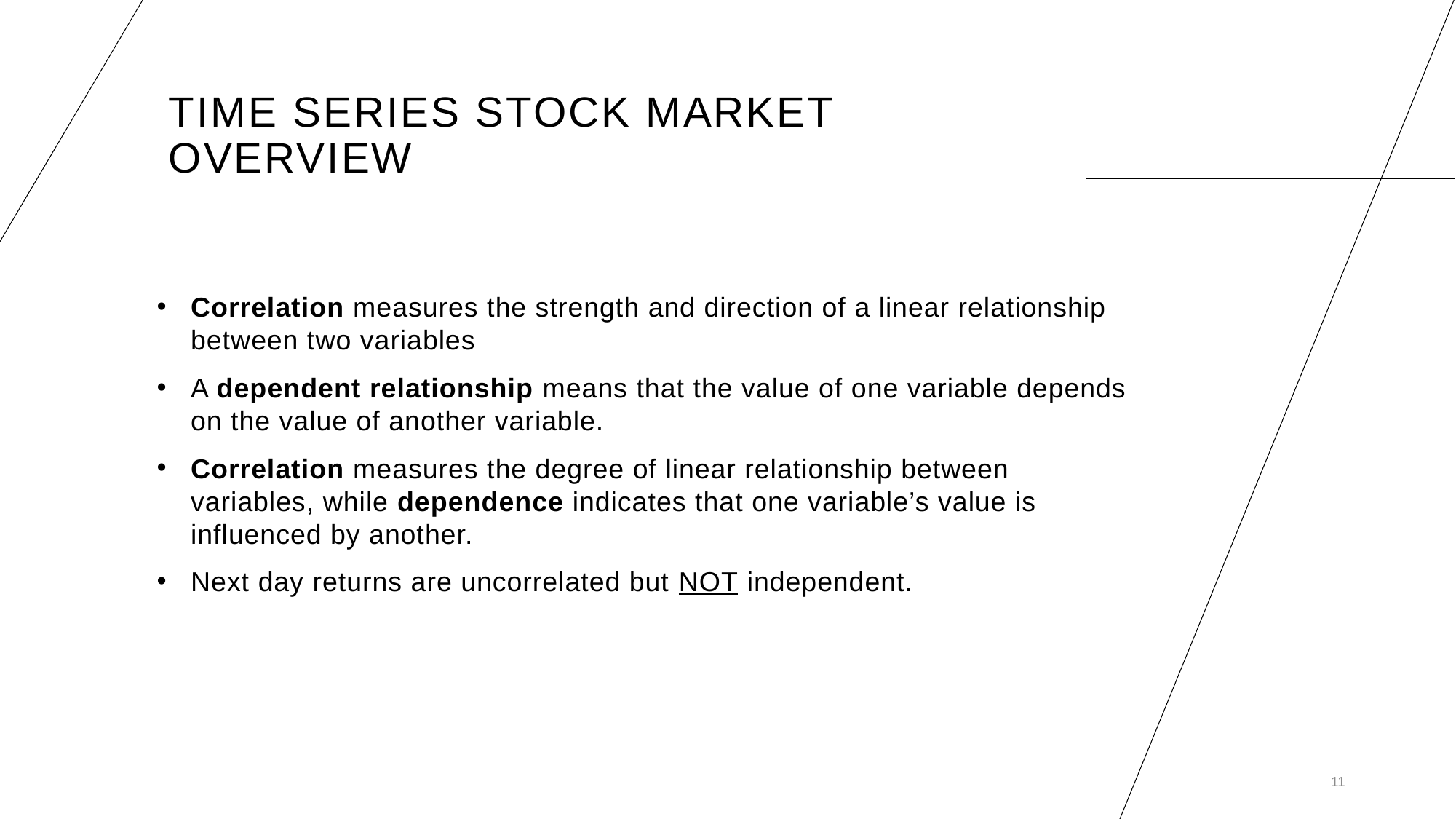

# Time Series Stock Market Overview
Correlation measures the strength and direction of a linear relationship between two variables
A dependent relationship means that the value of one variable depends on the value of another variable.
Correlation measures the degree of linear relationship between variables, while dependence indicates that one variable’s value is influenced by another.
Next day returns are uncorrelated but NOT independent.

11